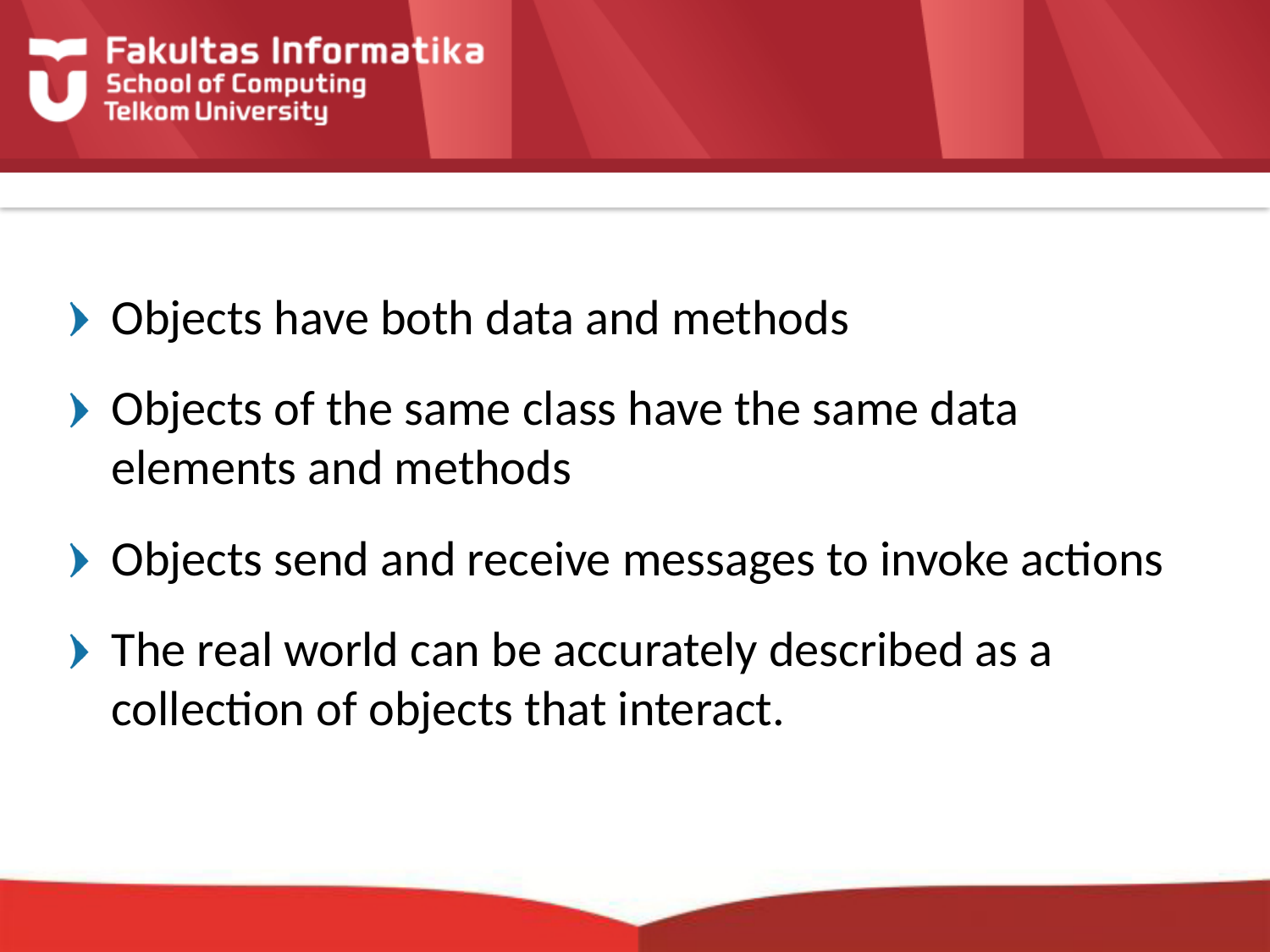

#
Objects have both data and methods
Objects of the same class have the same data elements and methods
Objects send and receive messages to invoke actions
The real world can be accurately described as a collection of objects that interact.